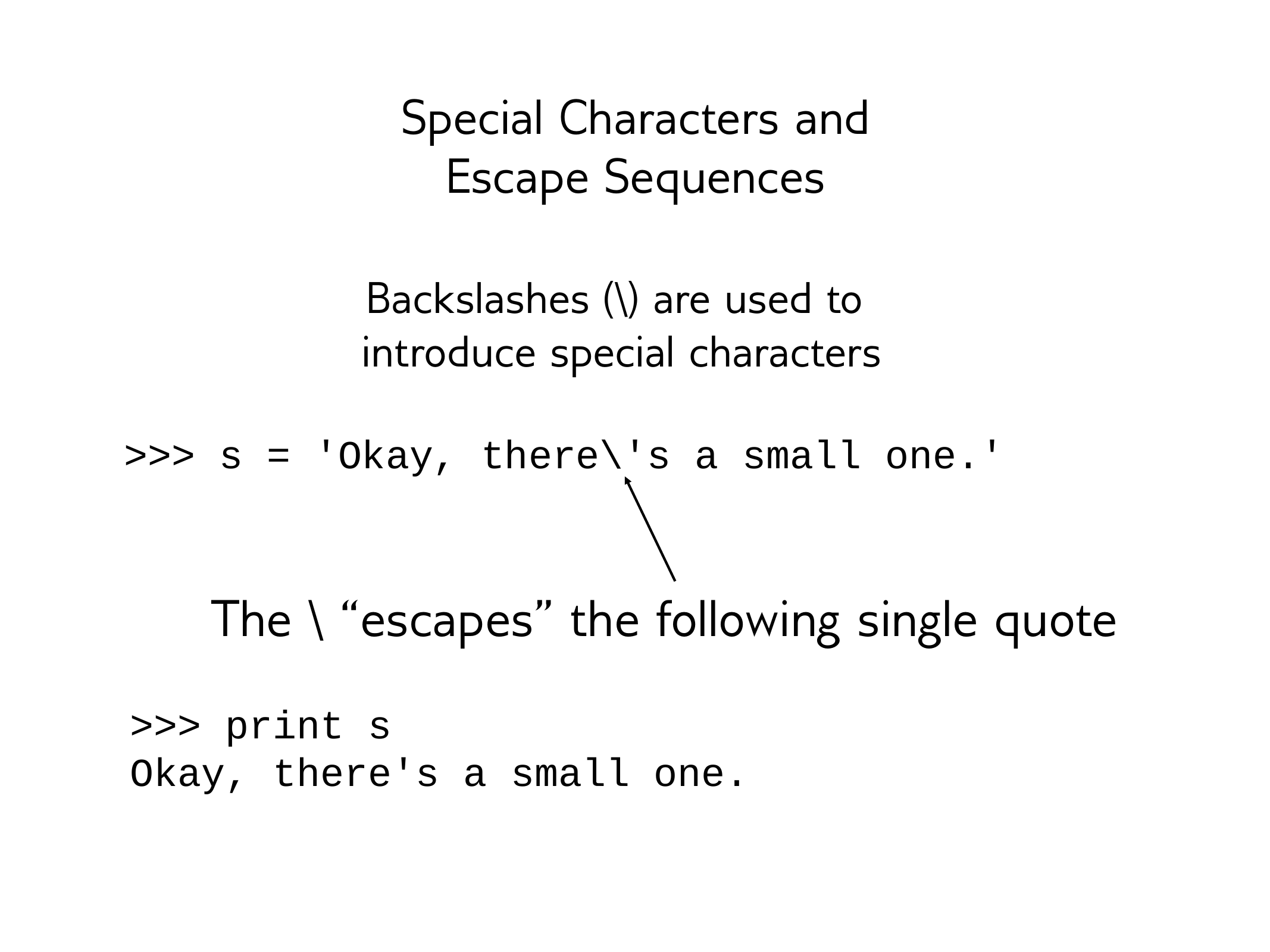

# Special Characters and Escape Sequences
Backslashes (\) are used to
introduce special characters
>>> s = 'Okay, there\'s a small one.'
The \ “escapes” the following single quote
>>> print s
Okay, there's a small one.